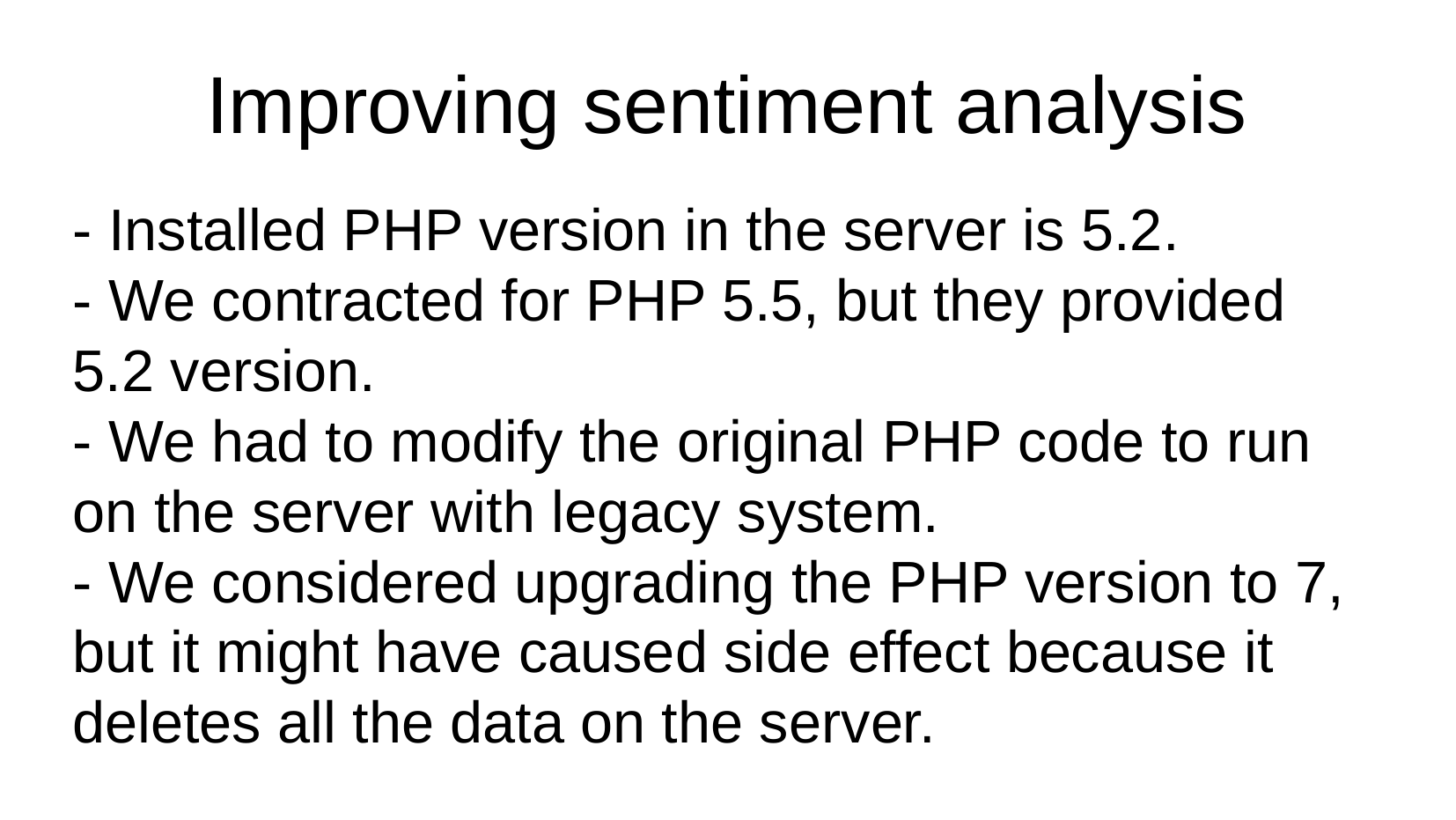

Improving sentiment analysis
- Installed PHP version in the server is 5.2.
- We contracted for PHP 5.5, but they provided 5.2 version.
- We had to modify the original PHP code to run on the server with legacy system.
- We considered upgrading the PHP version to 7, but it might have caused side effect because it deletes all the data on the server.